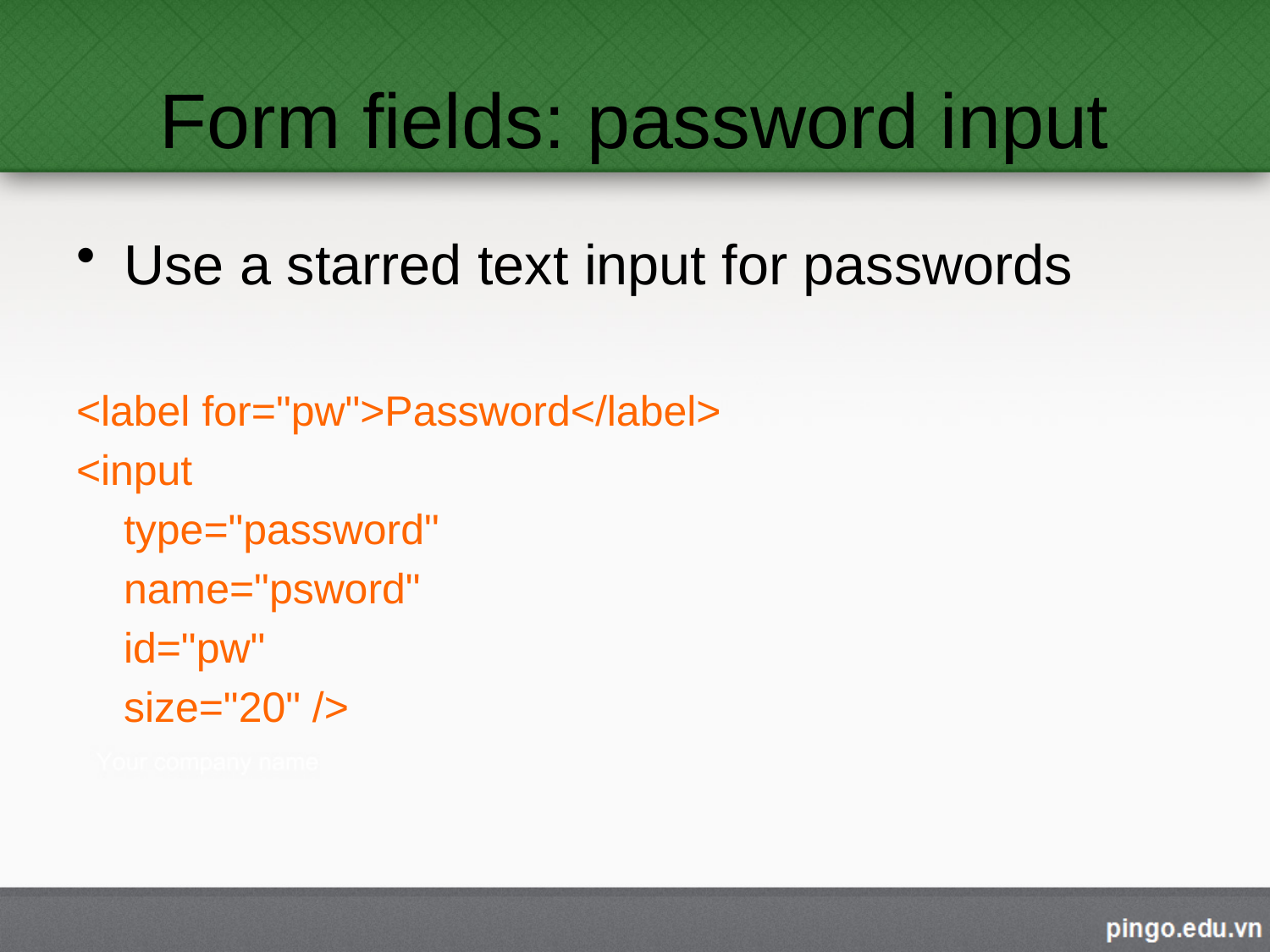

# Form fields: password input
Use a starred text input for passwords

<label for="pw">Password</label>
<input
    type="password"
    name="psword"
    id="pw"
    size="20" />